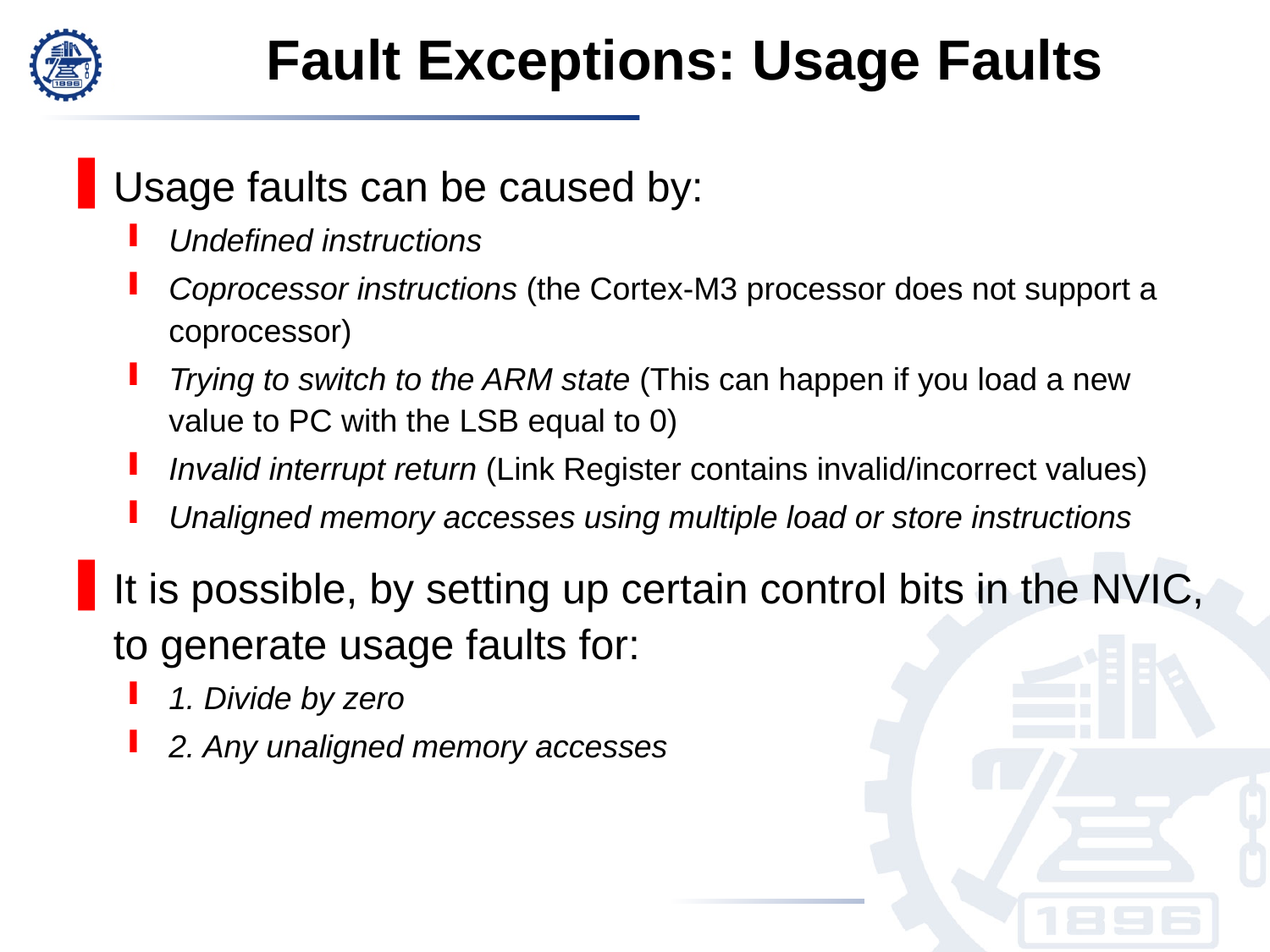

Fault Exceptions: Usage Faults

Usage faults can be caused by:
Undefined instructions
Coprocessor instructions (the Cortex-M3 processor does not support a coprocessor)
Trying to switch to the ARM state (This can happen if you load a new value to PC with the LSB equal to 0)
Invalid interrupt return (Link Register contains invalid/incorrect values)
Unaligned memory accesses using multiple load or store instructions
It is possible, by setting up certain control bits in the NVIC, to generate usage faults for:
1. Divide by zero
2. Any unaligned memory accesses